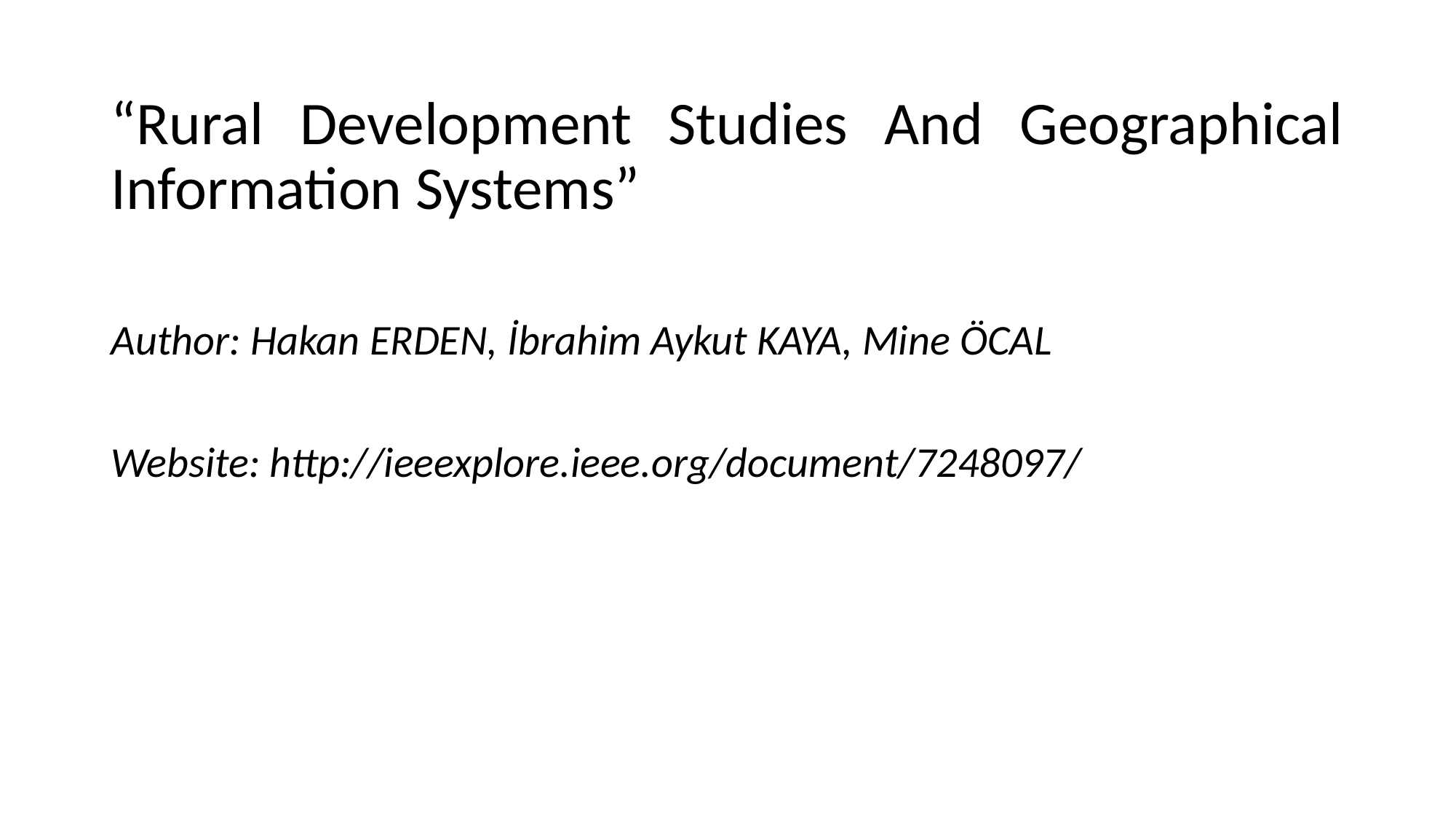

“Rural Development Studies And Geographical Information Systems”

Author: Hakan ERDEN, İbrahim Aykut KAYA, Mine ÖCAL

Website: http://ieeexplore.ieee.org/document/7248097/